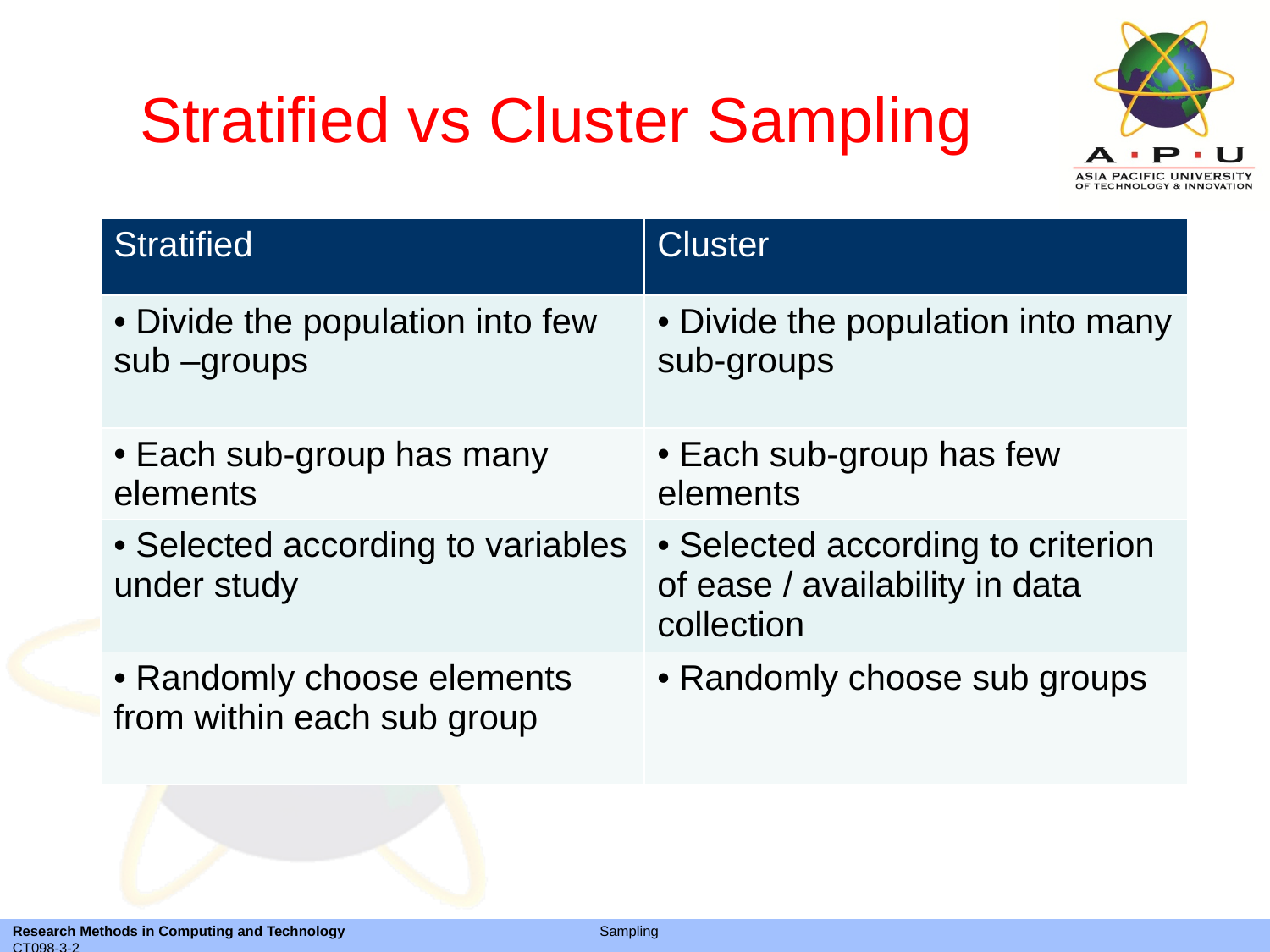

# Stratified vs Cluster Sampling
| Stratified | Cluster |
| --- | --- |
| Divide the population into few sub –groups | Divide the population into many sub-groups |
| Each sub-group has many elements | Each sub-group has few elements |
| Selected according to variables under study | Selected according to criterion of ease / availability in data collection |
| Randomly choose elements from within each sub group | Randomly choose sub groups |